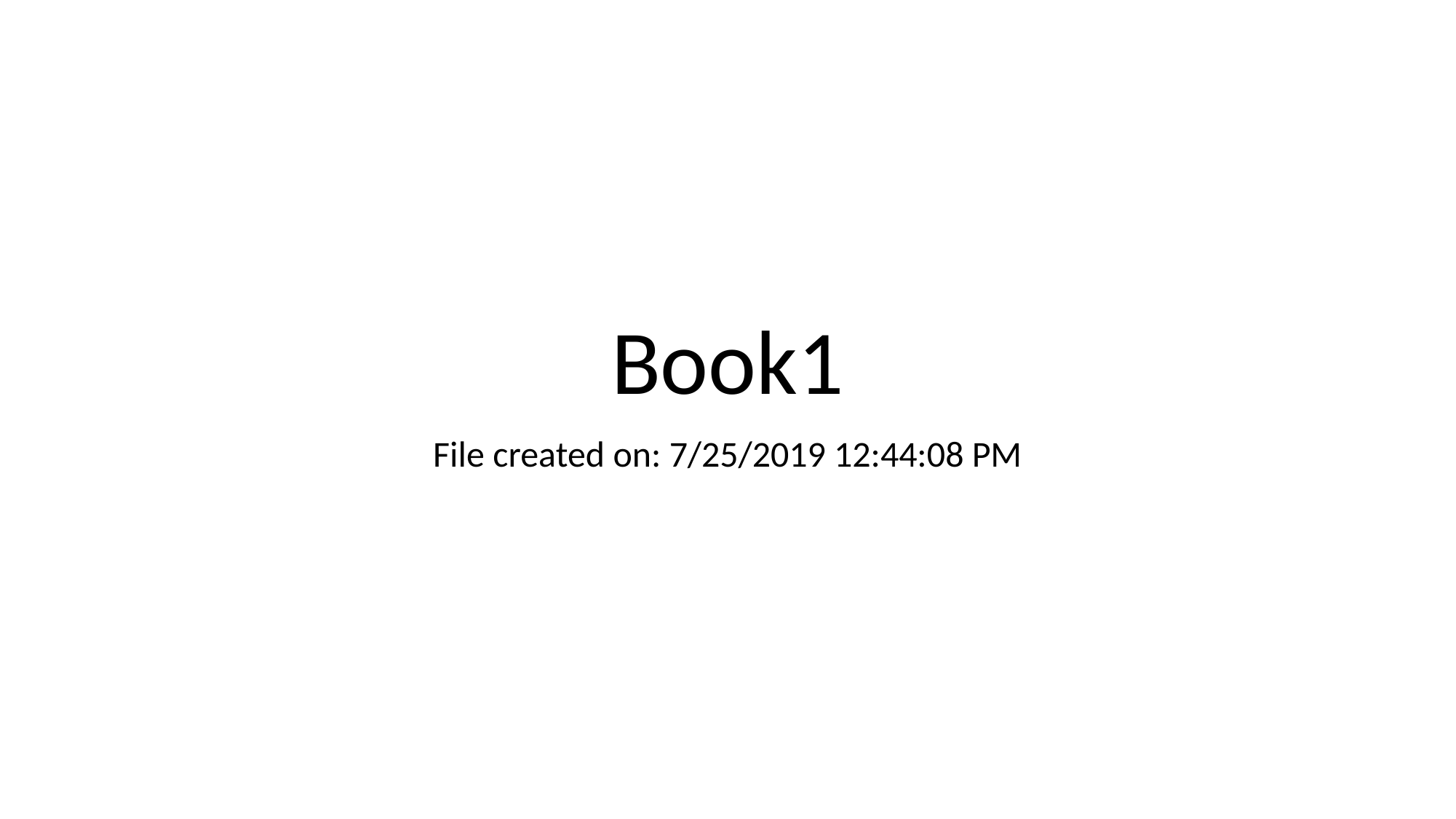

# Book1
File created on: 7/25/2019 12:44:08 PM